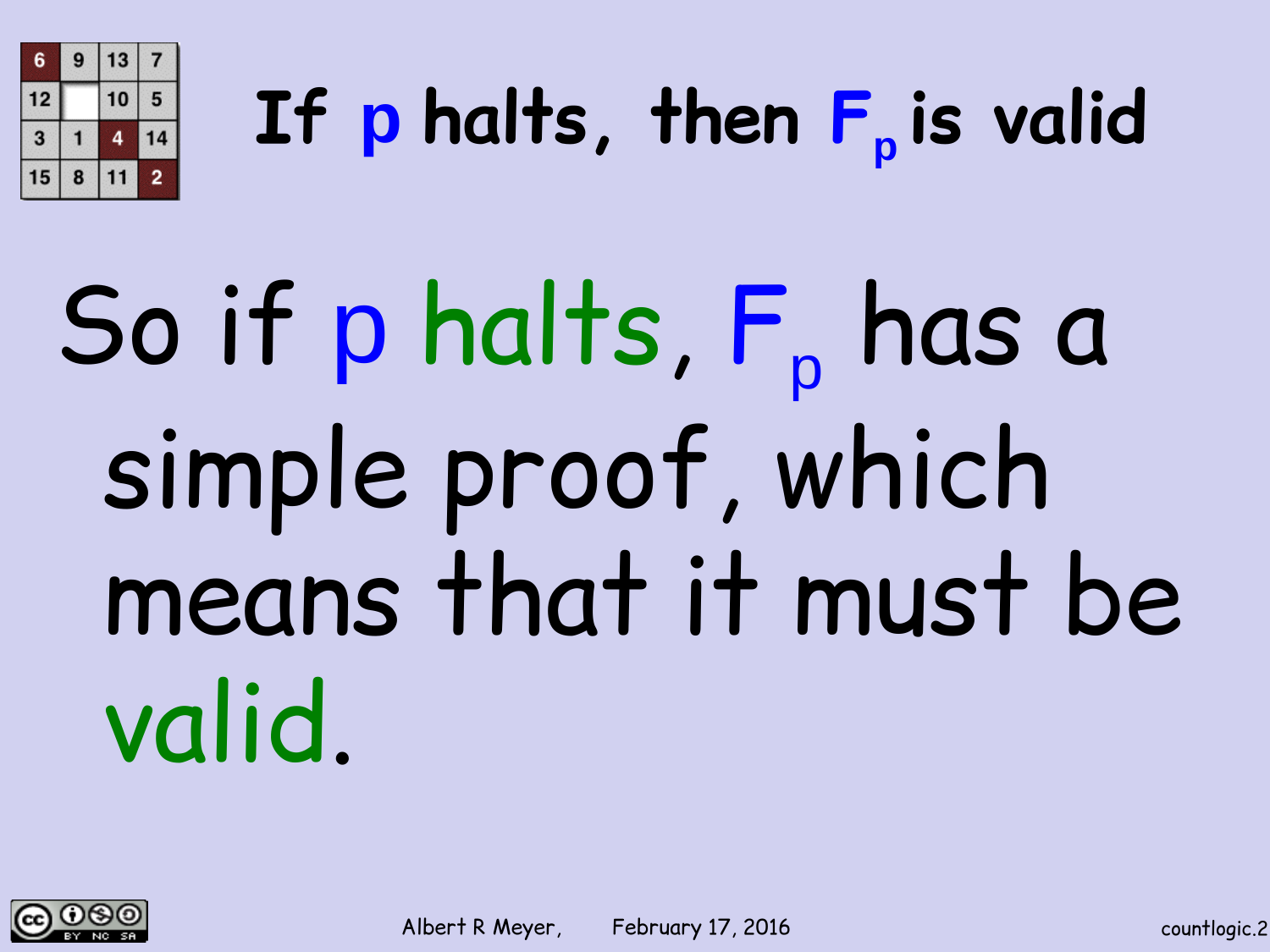

# If p halts, then Fp is valid
So if p halts, Fp  has a simple proof, which means that it must be  valid.